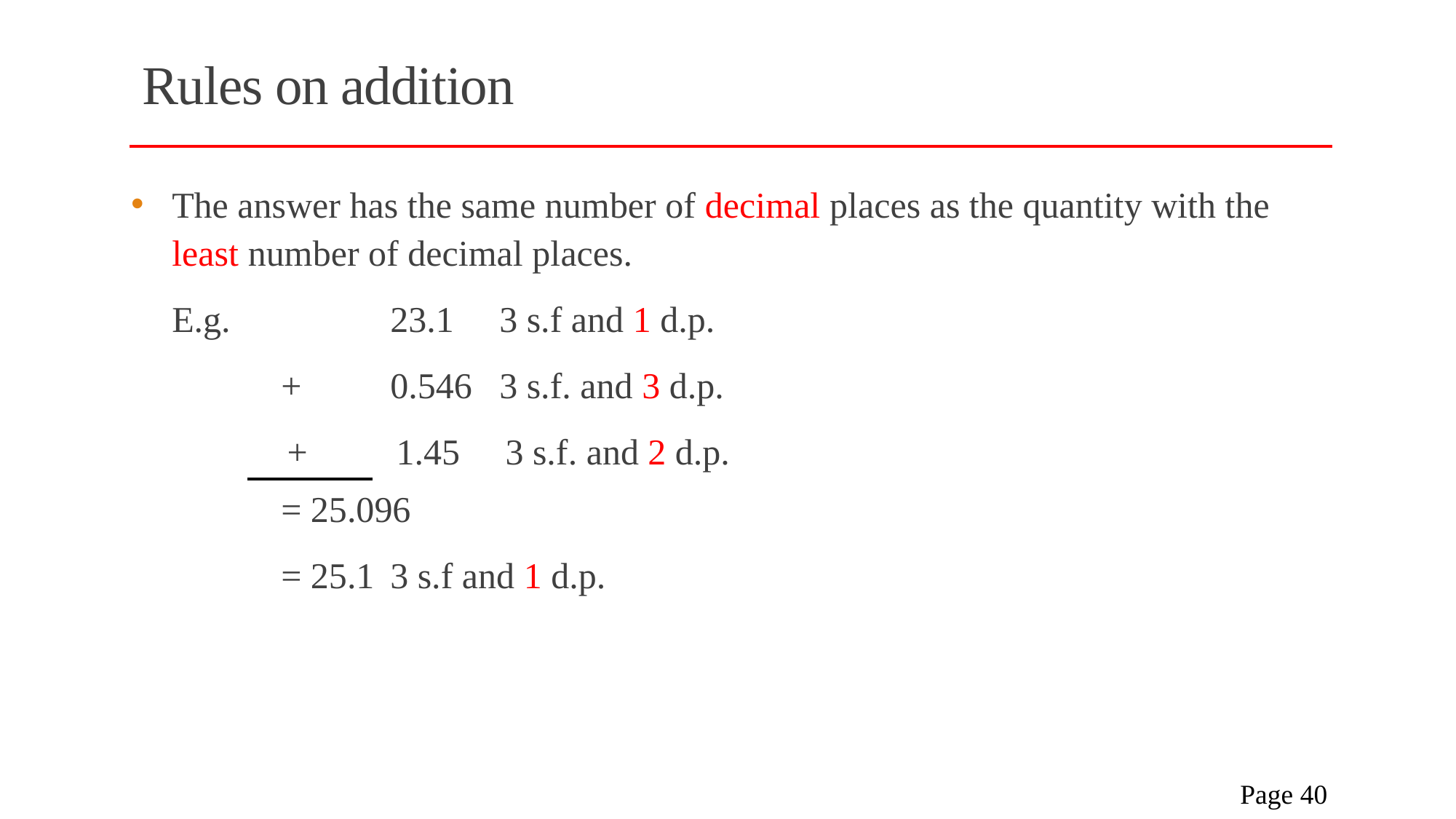

# Rules on addition
The answer has the same number of decimal places as the quantity with the least number of decimal places.
	E.g.		23.1 	3 s.f and 1 d.p.
		+	0.546	3 s.f. and 3 d.p.
	+	1.45 	3 s.f. and 2 d.p.
		= 25.096
 		= 25.1 	3 s.f and 1 d.p.

 Page 40